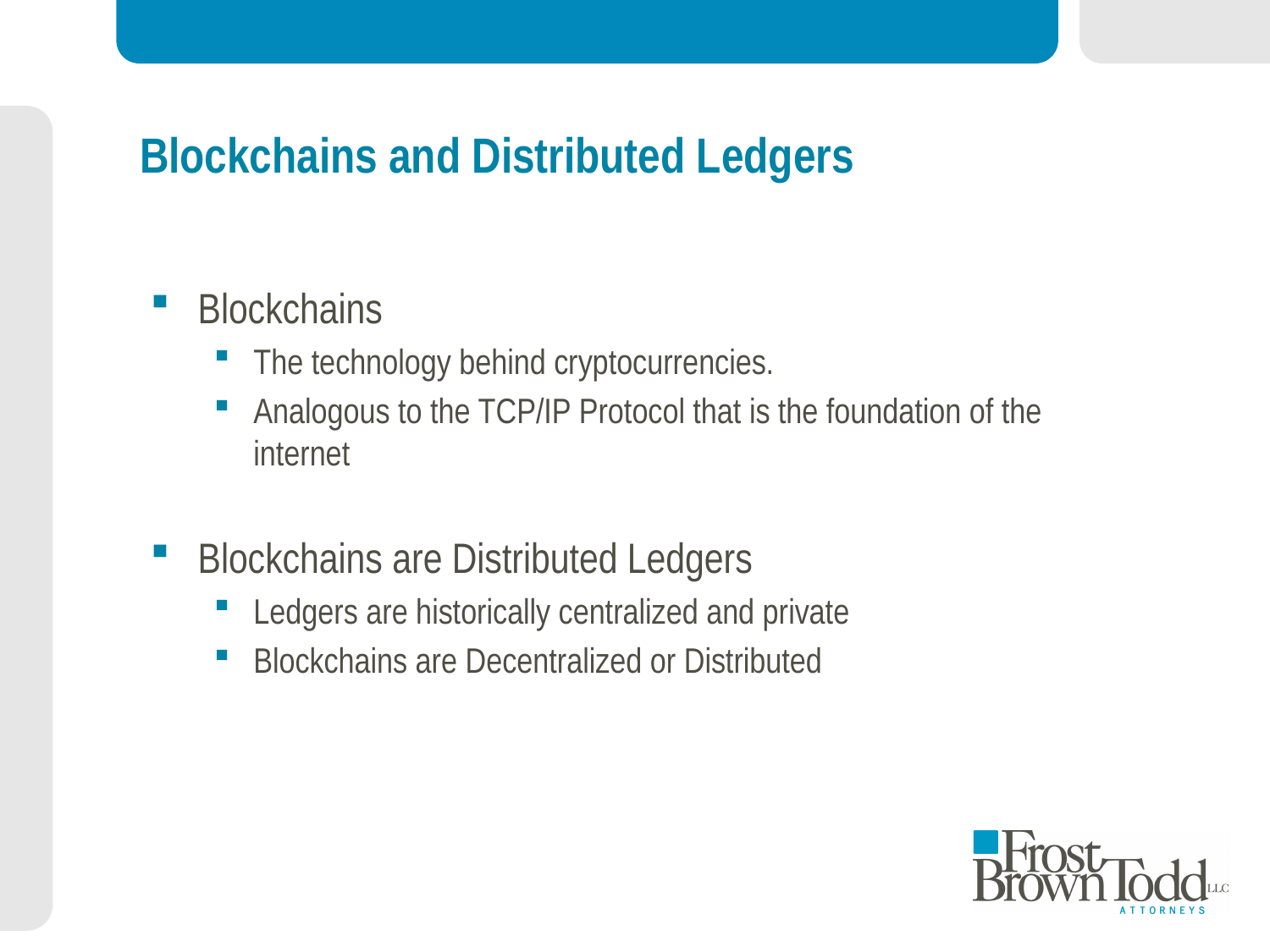

# Blockchains and Distributed Ledgers
Blockchains
The technology behind cryptocurrencies.
Analogous to the TCP/IP Protocol that is the foundation of the internet

Blockchains are Distributed Ledgers
Ledgers are historically centralized and private
Blockchains are Decentralized or Distributed